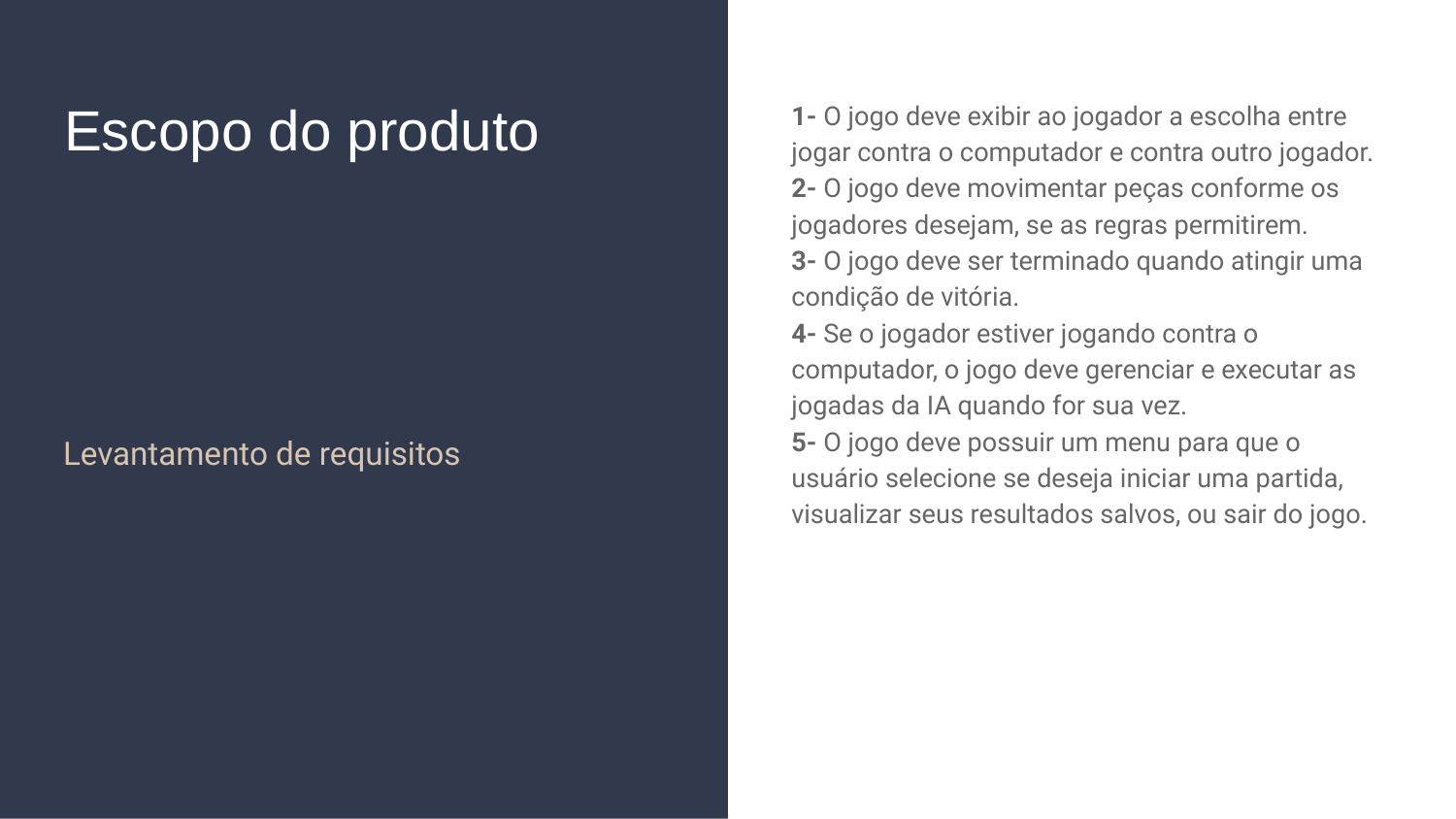

# Escopo do produto
1- O jogo deve exibir ao jogador a escolha entre jogar contra o computador e contra outro jogador.
2- O jogo deve movimentar peças conforme os jogadores desejam, se as regras permitirem.
3- O jogo deve ser terminado quando atingir uma condição de vitória.
4- Se o jogador estiver jogando contra o computador, o jogo deve gerenciar e executar as jogadas da IA quando for sua vez.
5- O jogo deve possuir um menu para que o usuário selecione se deseja iniciar uma partida, visualizar seus resultados salvos, ou sair do jogo.
Levantamento de requisitos